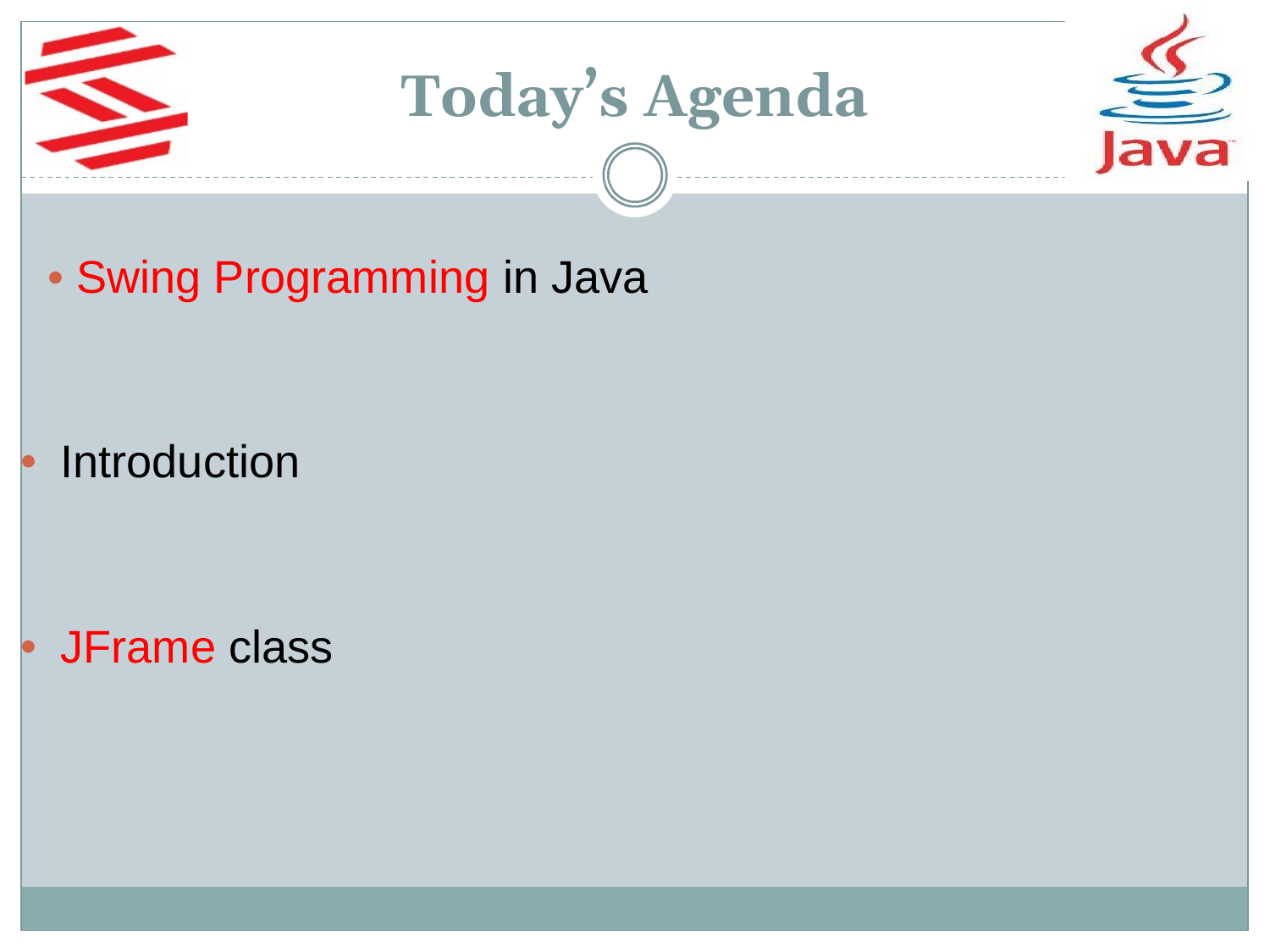

Today’s Agenda

• Swing Programming in Java

 Introduction

 JFrame class